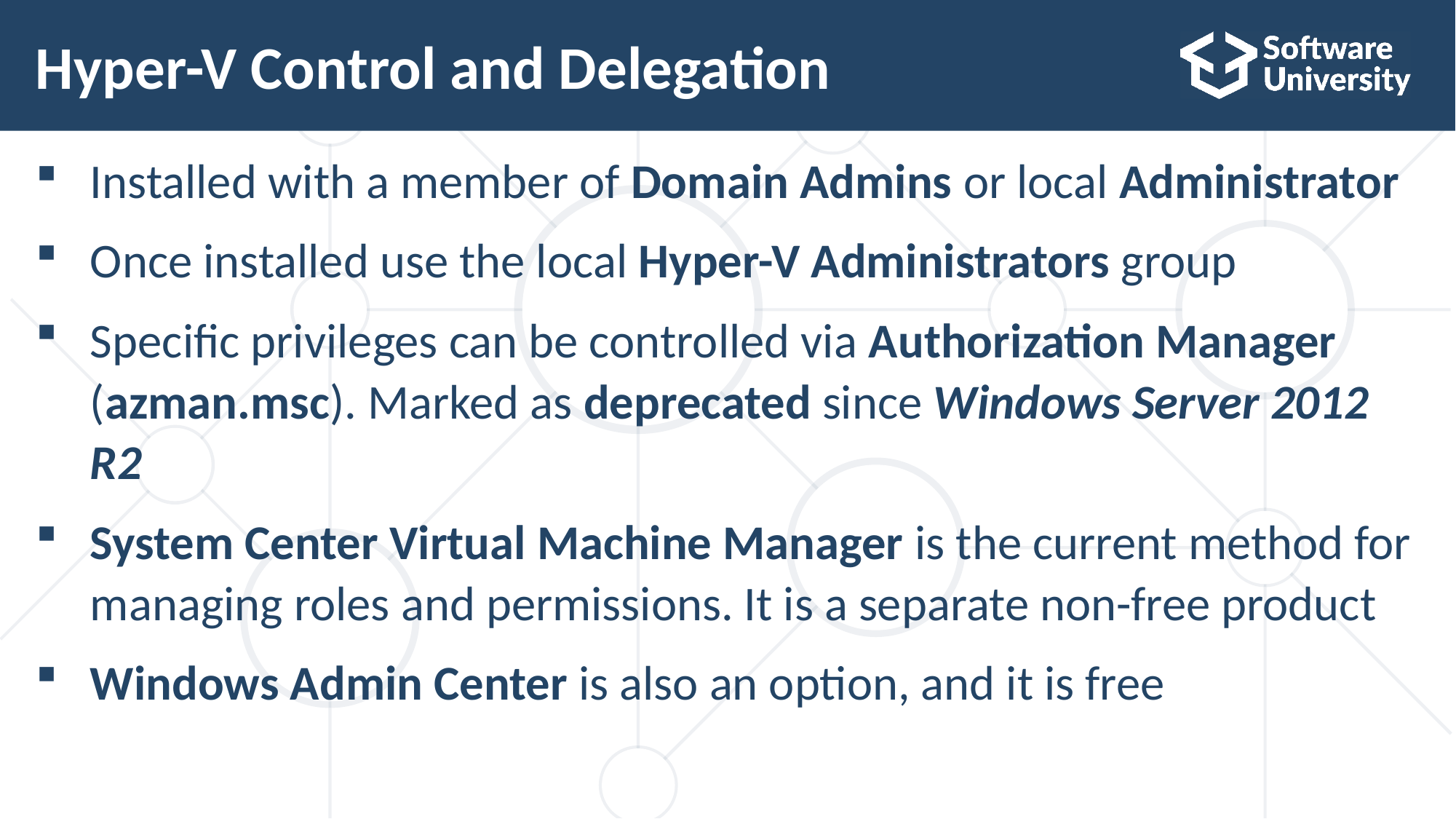

# Hyper-V Control and Delegation
Installed with a member of Domain Admins or local Administrator
Once installed use the local Hyper-V Administrators group
Specific privileges can be controlled via Authorization Manager (azman.msc). Marked as deprecated since Windows Server 2012 R2
System Center Virtual Machine Manager is the current method for managing roles and permissions. It is a separate non-free product
Windows Admin Center is also an option, and it is free